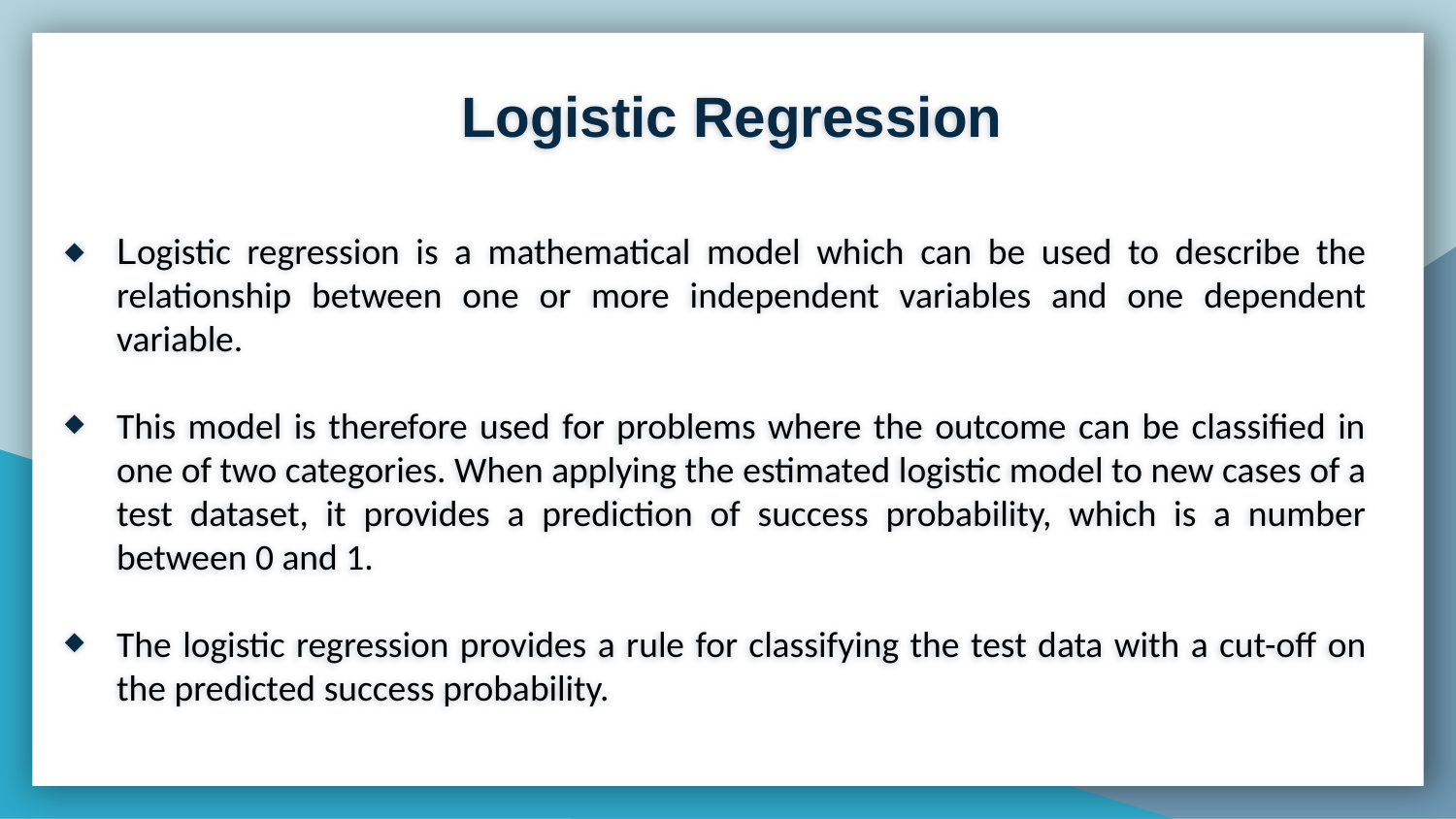

# Logistic Regression
Logistic regression is a mathematical model which can be used to describe the relationship between one or more independent variables and one dependent variable.

This model is therefore used for problems where the outcome can be classified in one of two categories. When applying the estimated logistic model to new cases of a test dataset, it provides a prediction of success probability, which is a number between 0 and 1.

The logistic regression provides a rule for classifying the test data with a cut-off on the predicted success probability.